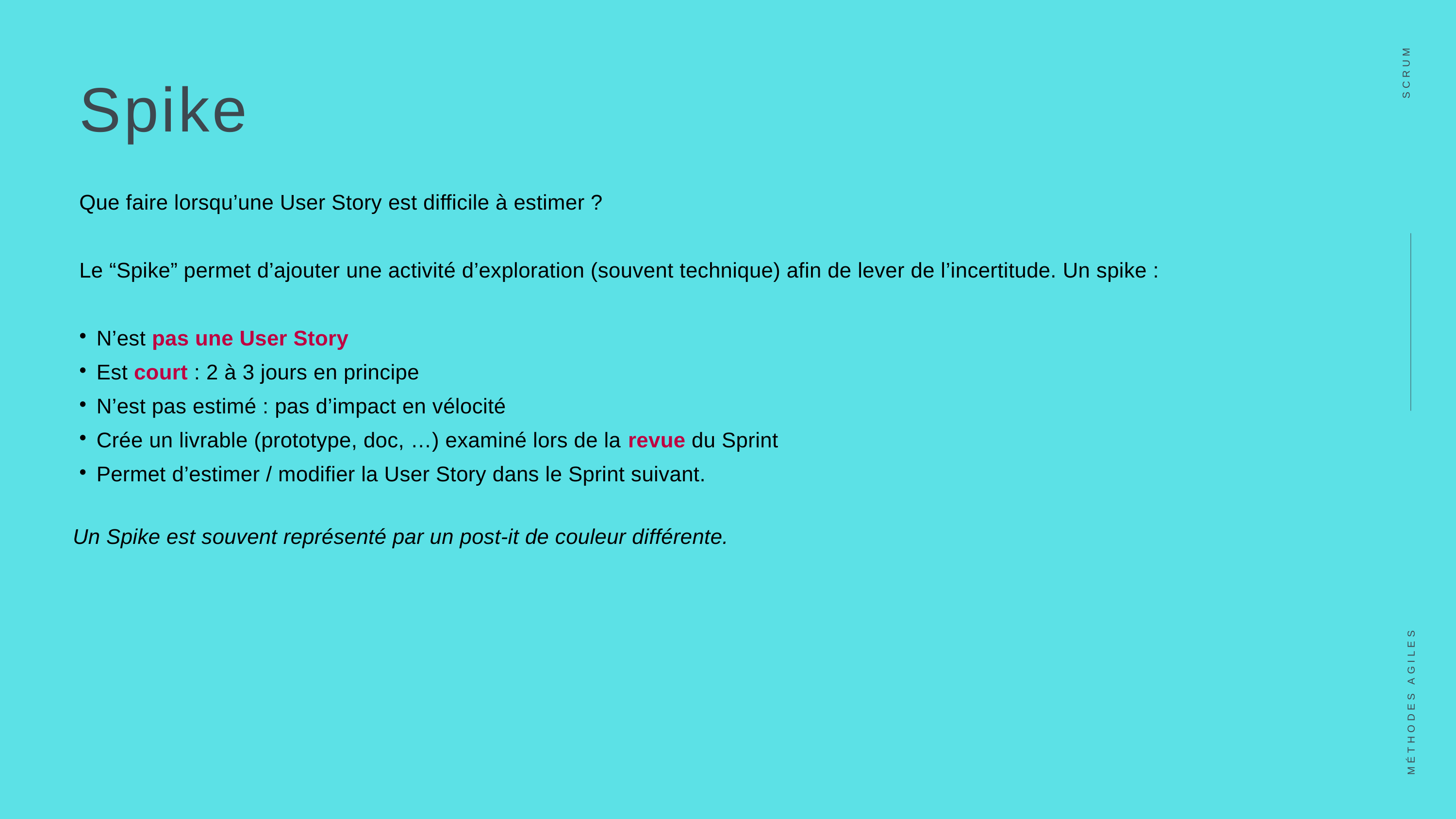

Spike
Que faire lorsqu’une User Story est difficile à estimer ?

Le “Spike” permet d’ajouter une activité d’exploration (souvent technique) afin de lever de l’incertitude. Un spike :

N’est pas une User Story
Est court : 2 à 3 jours en principe
N’est pas estimé : pas d’impact en vélocité
Crée un livrable (prototype, doc, …) examiné lors de la revue du Sprint
Permet d’estimer / modifier la User Story dans le Sprint suivant.
SCRUM

Un Spike est souvent représenté par un post-it de couleur différente.
MÉTHODES AGILES